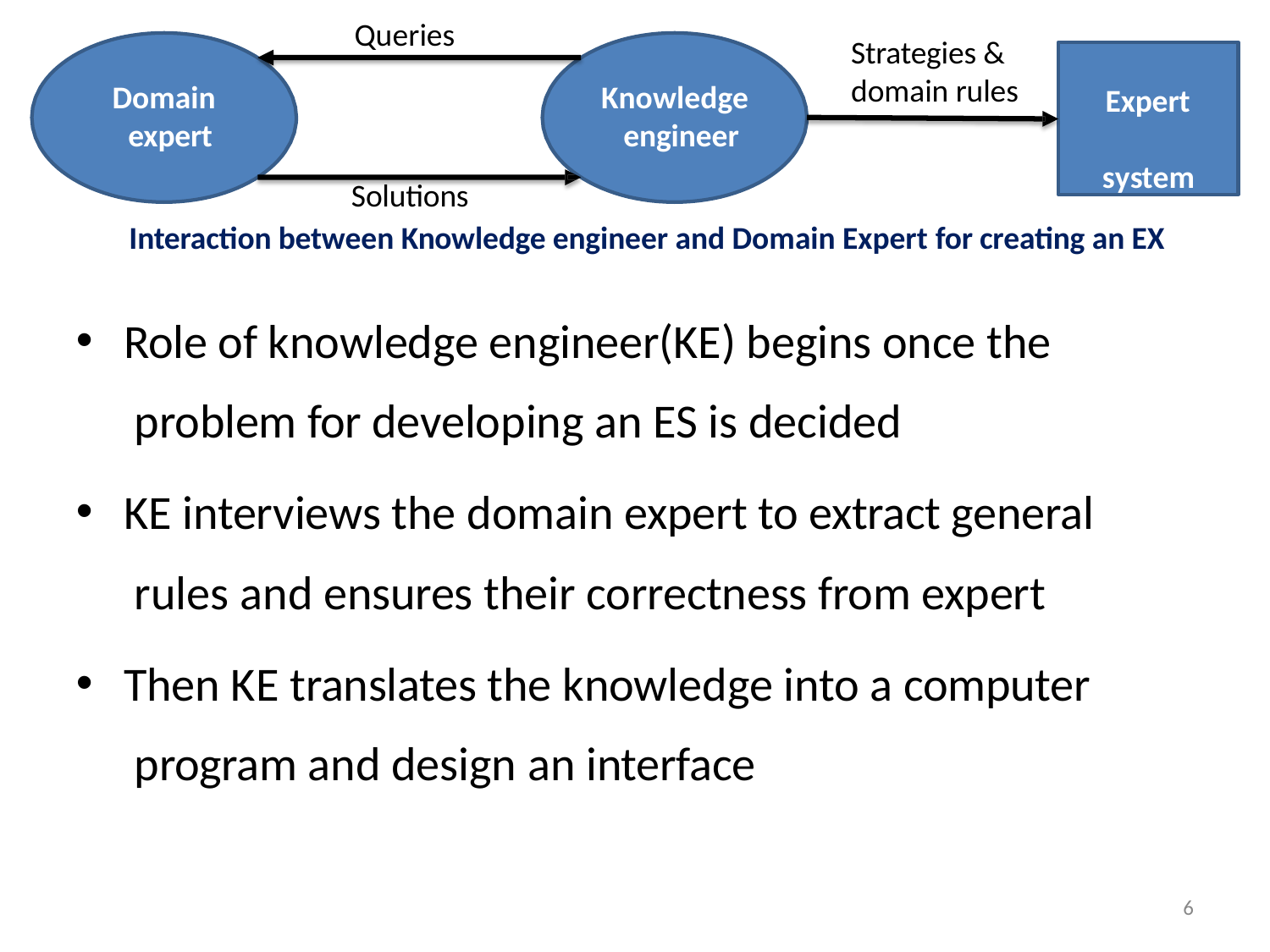

Queries
Strategies &  domain rules

Expert  system

Domain  expert
Knowledge  engineer

Solutions
Interaction between Knowledge engineer and Domain Expert for creating an EX
Role of knowledge engineer(KE) begins once the  problem for developing an ES is decided
KE interviews the domain expert to extract general  rules and ensures their correctness from expert
Then KE translates the knowledge into a computer  program and design an interface
6